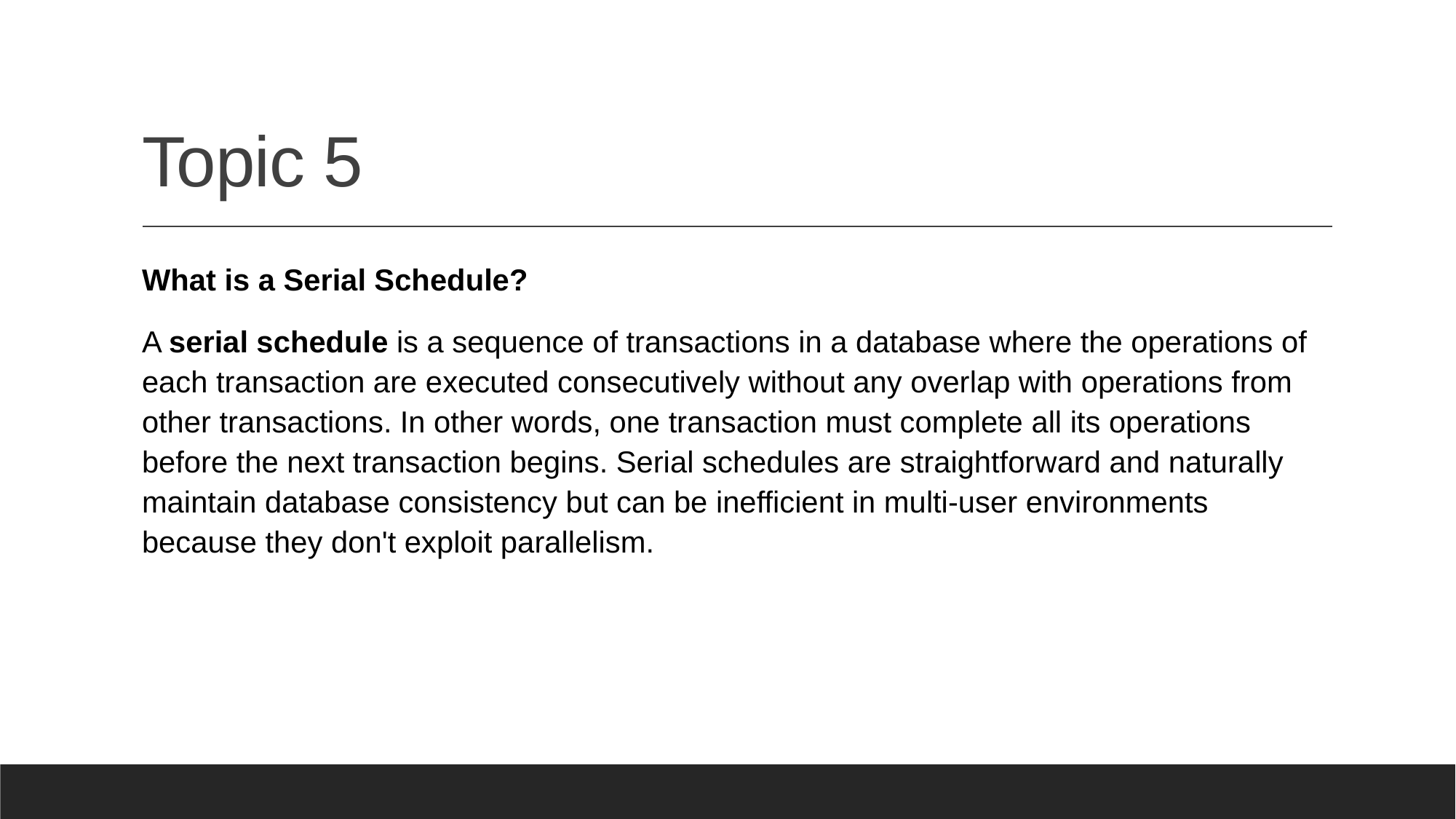

# Topic 5
What is a Serial Schedule?
A serial schedule is a sequence of transactions in a database where the operations of each transaction are executed consecutively without any overlap with operations from other transactions. In other words, one transaction must complete all its operations before the next transaction begins. Serial schedules are straightforward and naturally maintain database consistency but can be inefficient in multi-user environments because they don't exploit parallelism.